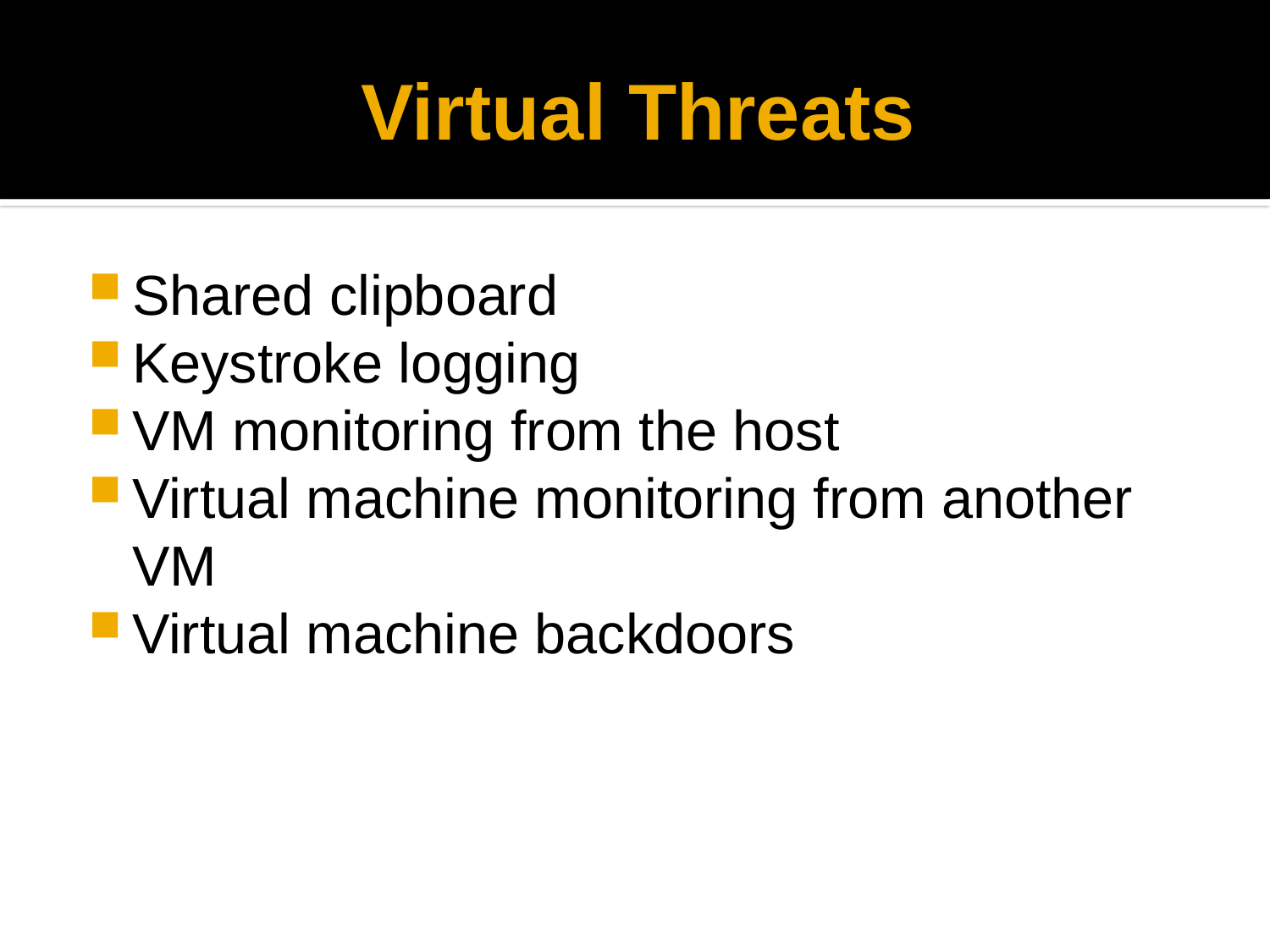

# Virtual Threats
Shared clipboard
Keystroke logging
VM monitoring from the host
Virtual machine monitoring from another VM
Virtual machine backdoors